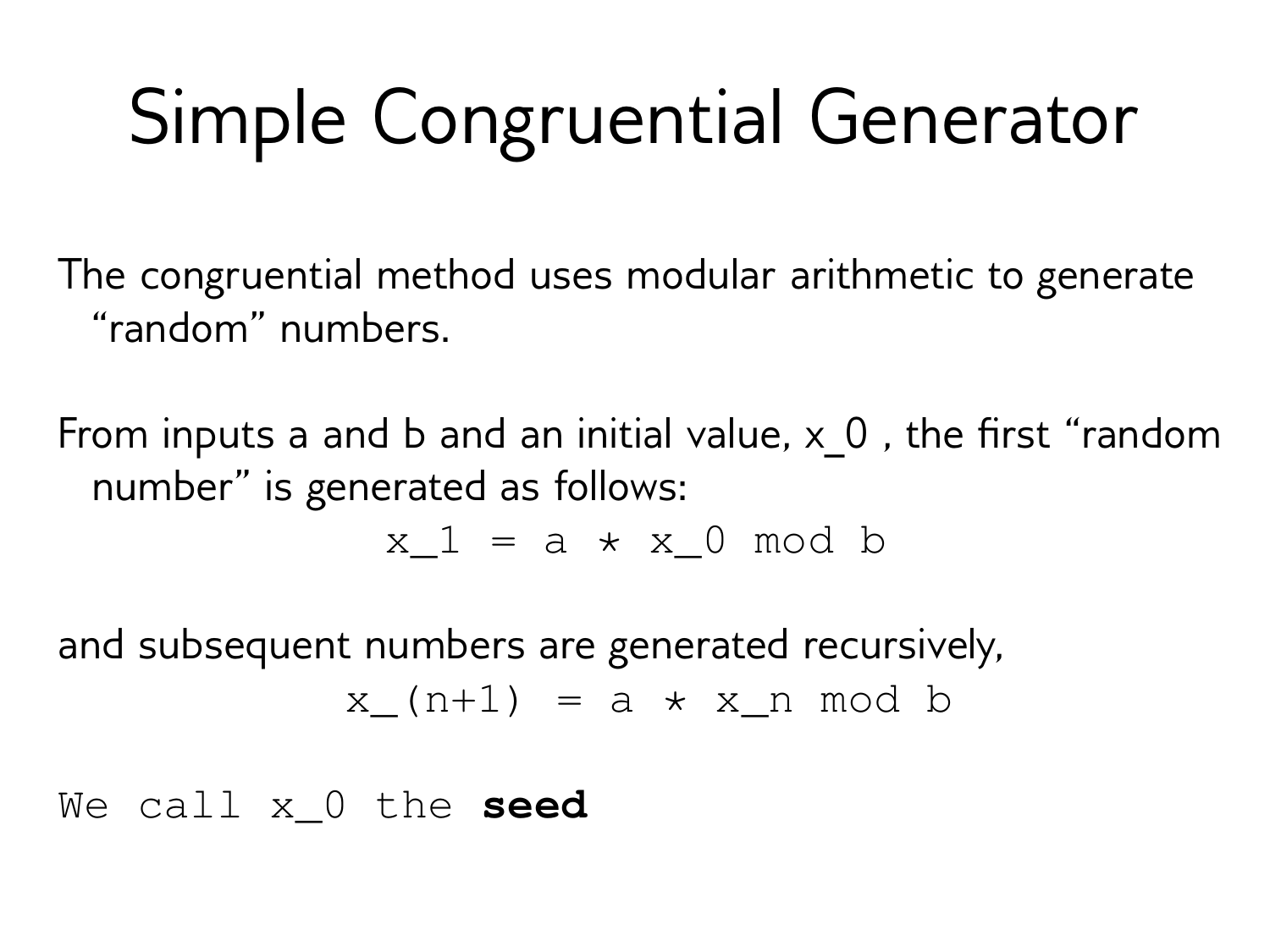

# Simple Congruential Generator
The congruential method uses modular arithmetic to generate “random” numbers.

From inputs a and b and an initial value, x_0 , the ﬁrst “random number” is generated as follows:
x_1 = a ∗ x_0 mod b

and subsequent numbers are generated recursively,
x_(n+1) = a ∗ x_n mod b

We call x_0 the seed